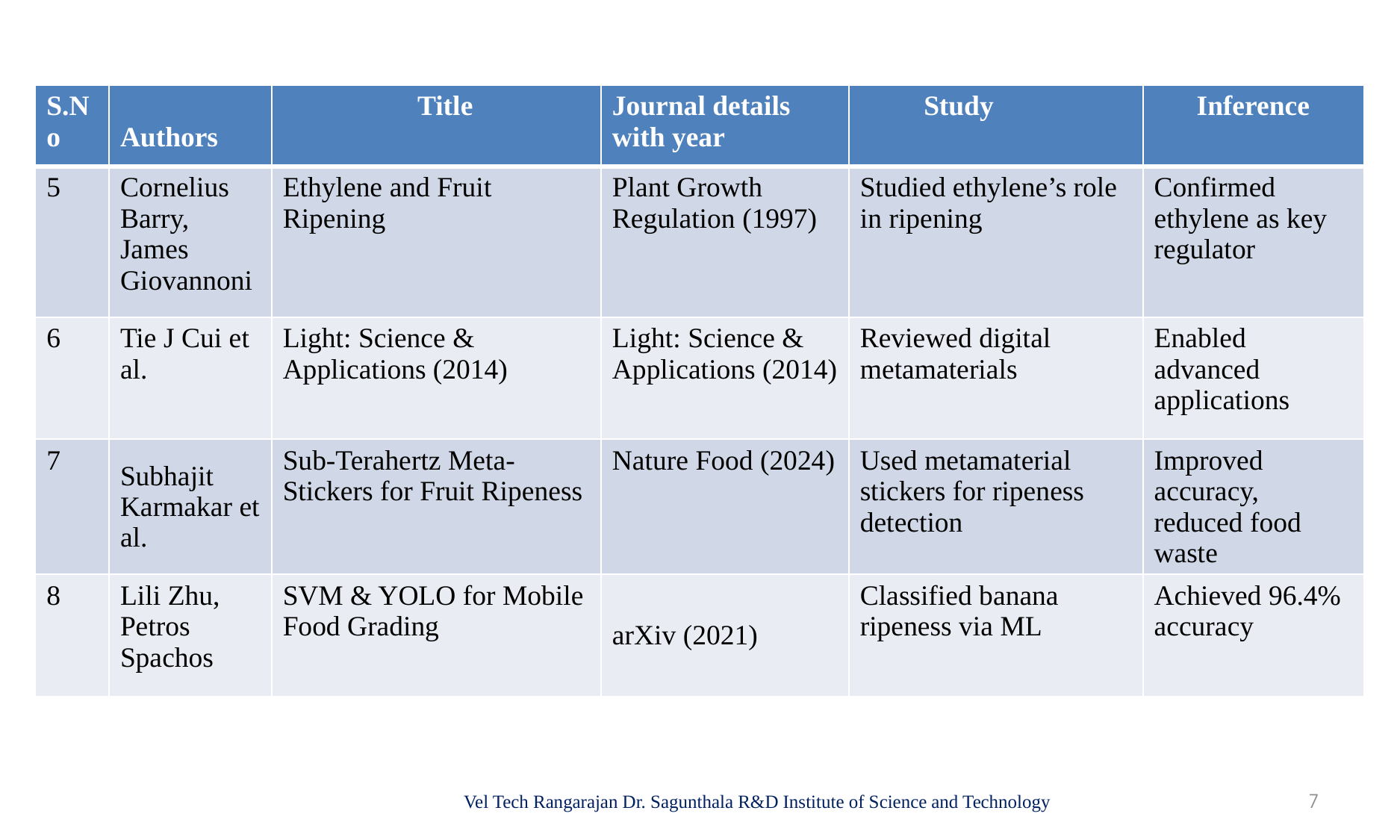

| S.No | Authors | Title | Journal details with year | Study | Inference |
| --- | --- | --- | --- | --- | --- |
| 5 | Cornelius Barry, James Giovannoni | Ethylene and Fruit Ripening | Plant Growth Regulation (1997) | Studied ethylene’s role in ripening | Confirmed ethylene as key regulator |
| 6 | Tie J Cui et al. | Light: Science & Applications (2014) | Light: Science & Applications (2014) | Reviewed digital metamaterials | Enabled advanced applications |
| 7 | Subhajit Karmakar et al. | Sub-Terahertz Meta-Stickers for Fruit Ripeness | Nature Food (2024) | Used metamaterial stickers for ripeness detection | Improved accuracy, reduced food waste |
| 8 | Lili Zhu, Petros Spachos | SVM & YOLO for Mobile Food Grading | arXiv (2021) | Classified banana ripeness via ML | Achieved 96.4% accuracy |
Vel Tech Rangarajan Dr. Sagunthala R&D Institute of Science and Technology
7